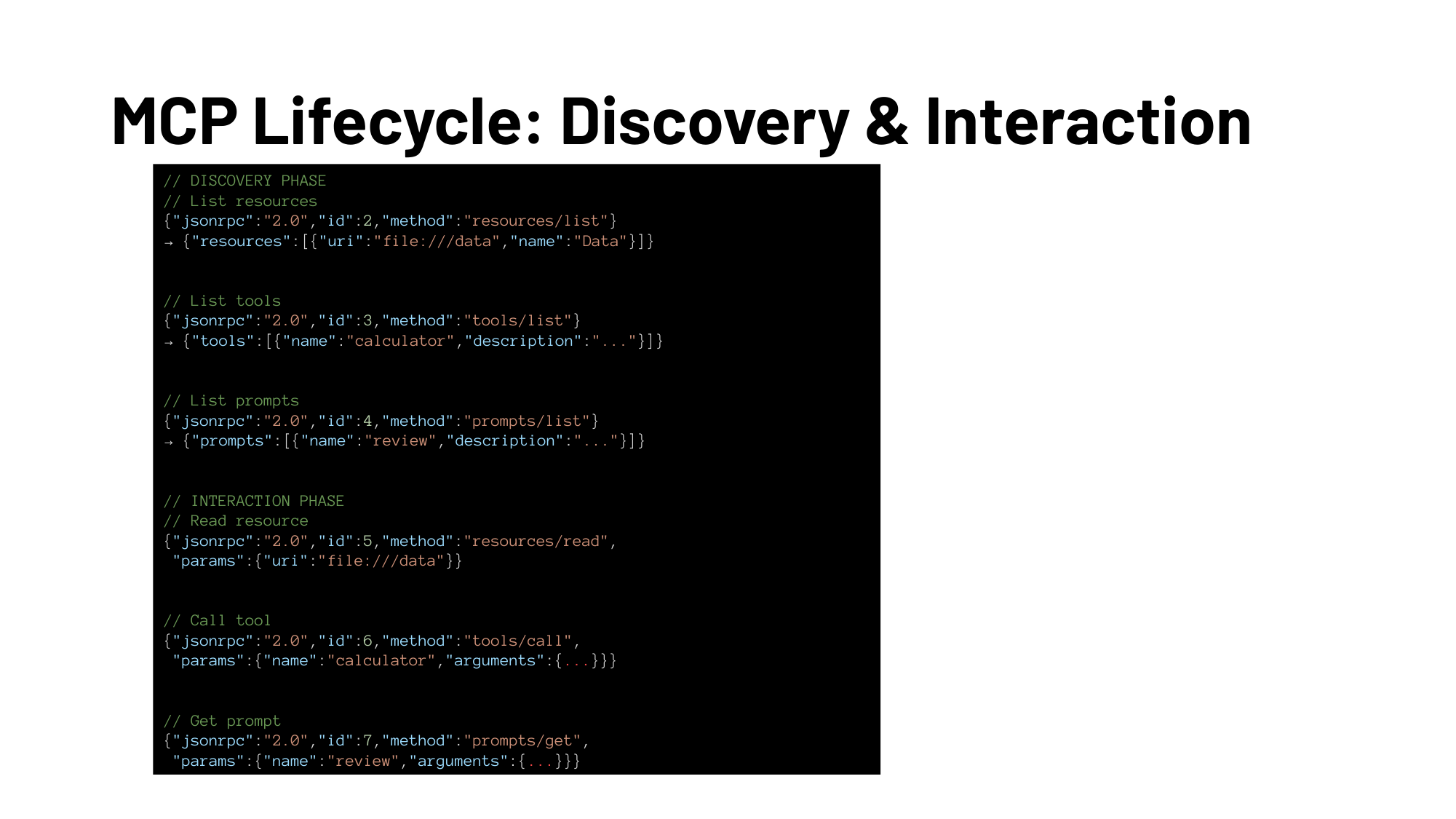

# MCP Lifecycle: Discovery & Interaction
// DISCOVERY PHASE
// List resources
{"jsonrpc":"2.0","id":2,"method":"resources/list"}
→ {"resources":[{"uri":"file:///data","name":"Data"}]}

// List tools
{"jsonrpc":"2.0","id":3,"method":"tools/list"}
→ {"tools":[{"name":"calculator","description":"..."}]}

// List prompts
{"jsonrpc":"2.0","id":4,"method":"prompts/list"}
→ {"prompts":[{"name":"review","description":"..."}]}

// INTERACTION PHASE
// Read resource
{"jsonrpc":"2.0","id":5,"method":"resources/read",
 "params":{"uri":"file:///data"}}

// Call tool
{"jsonrpc":"2.0","id":6,"method":"tools/call",
 "params":{"name":"calculator","arguments":{...}}}

// Get prompt
{"jsonrpc":"2.0","id":7,"method":"prompts/get",
 "params":{"name":"review","arguments":{...}}}